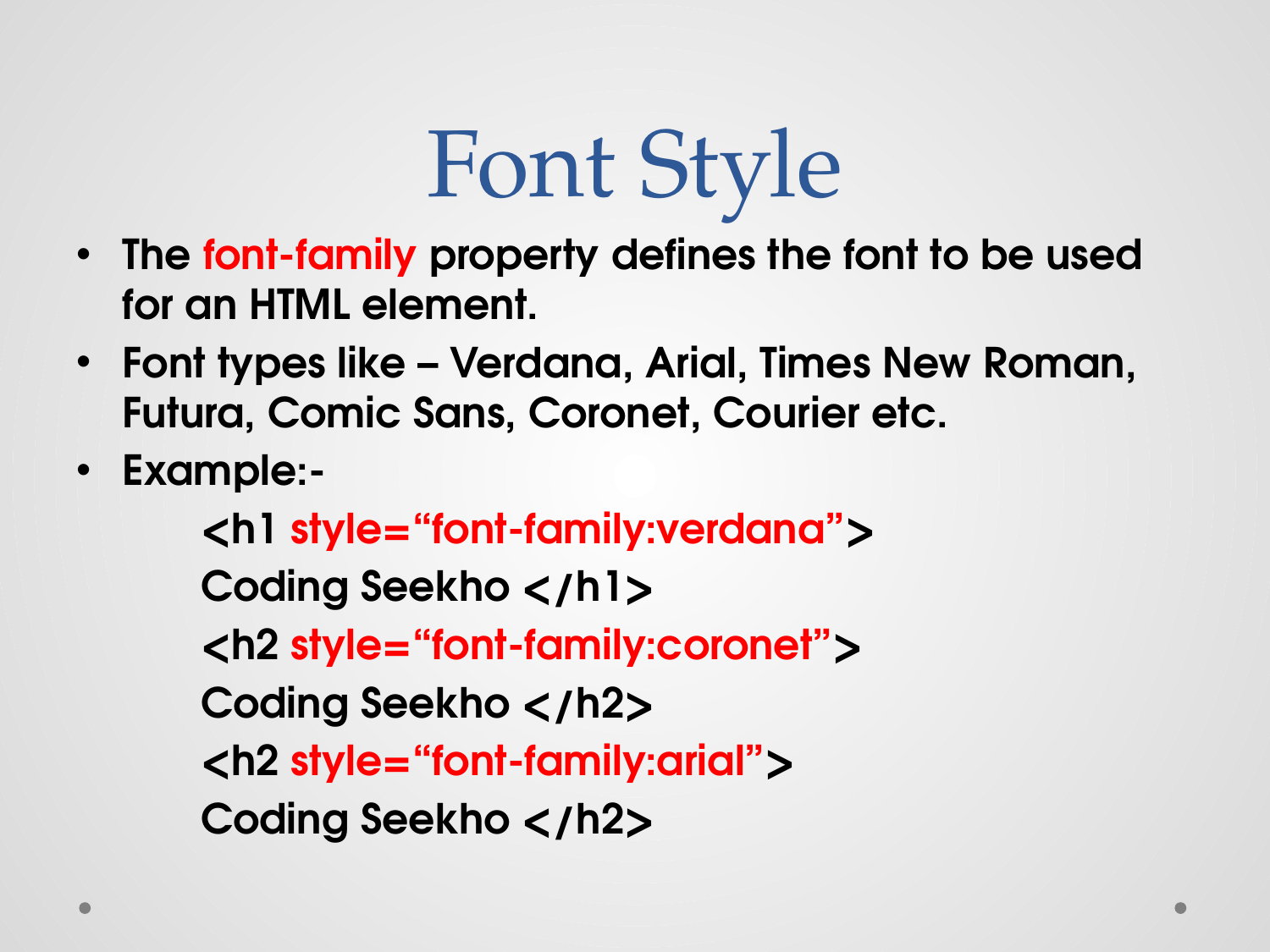

# Font Style
The font-family property defines the font to be used for an HTML element.
Font types like – Verdana, Arial, Times New Roman, Futura, Comic Sans, Coronet, Courier etc.
Example:-
	<h1 style=“font-family:verdana”>
				Coding Seekho </h1>
	<h2 style=“font-family:coronet”>
				Coding Seekho </h2>
	<h2 style=“font-family:arial”>
				Coding Seekho </h2>